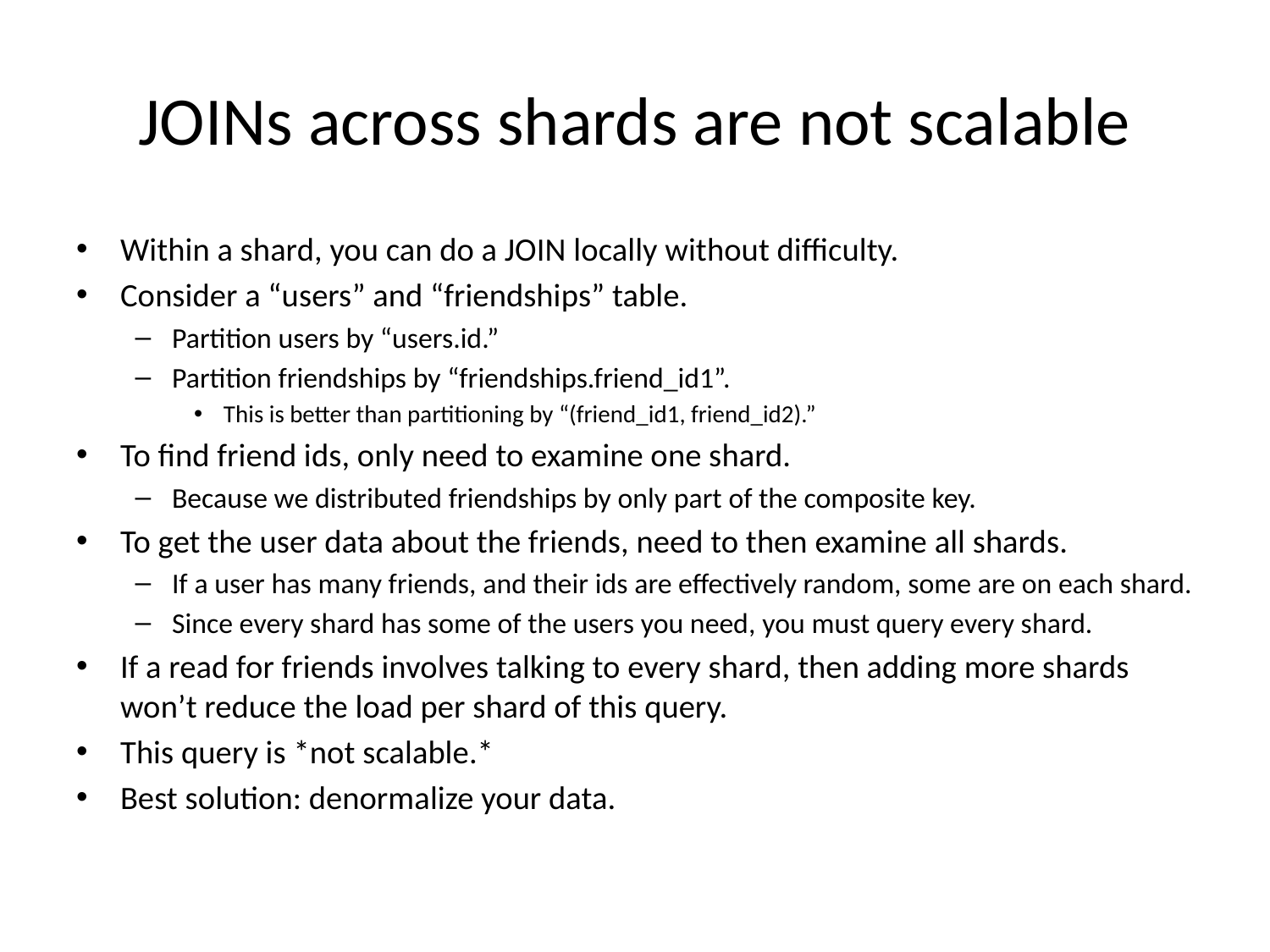

# JOINs across shards are not scalable
Within a shard, you can do a JOIN locally without difficulty.
Consider a “users” and “friendships” table.
Partition users by “users.id.”
Partition friendships by “friendships.friend_id1”.
This is better than partitioning by “(friend_id1, friend_id2).”
To find friend ids, only need to examine one shard.
Because we distributed friendships by only part of the composite key.
To get the user data about the friends, need to then examine all shards.
If a user has many friends, and their ids are effectively random, some are on each shard.
Since every shard has some of the users you need, you must query every shard.
If a read for friends involves talking to every shard, then adding more shards won’t reduce the load per shard of this query.
This query is *not scalable.*
Best solution: denormalize your data.